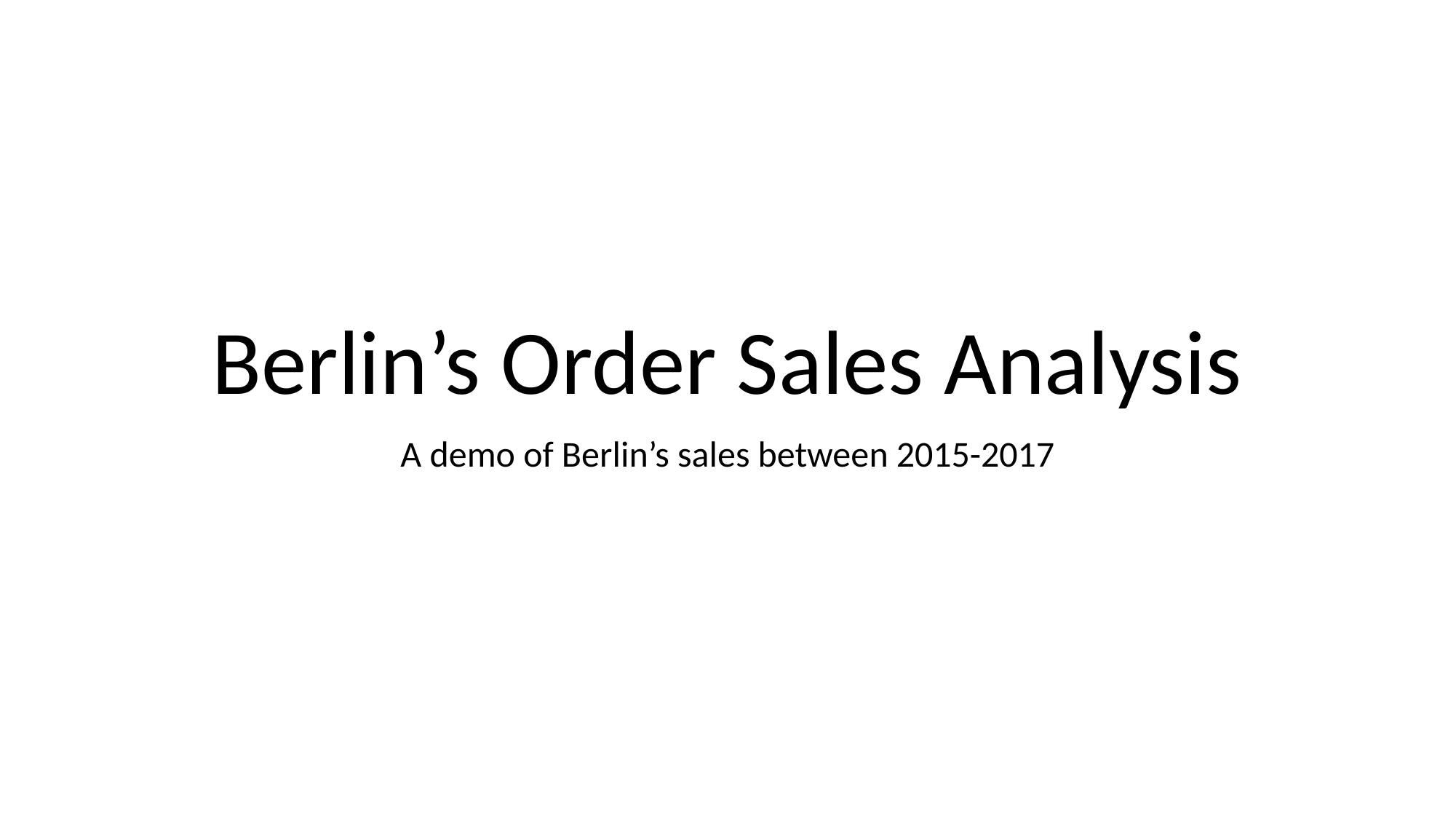

# Berlin’s Order Sales Analysis
A demo of Berlin’s sales between 2015-2017